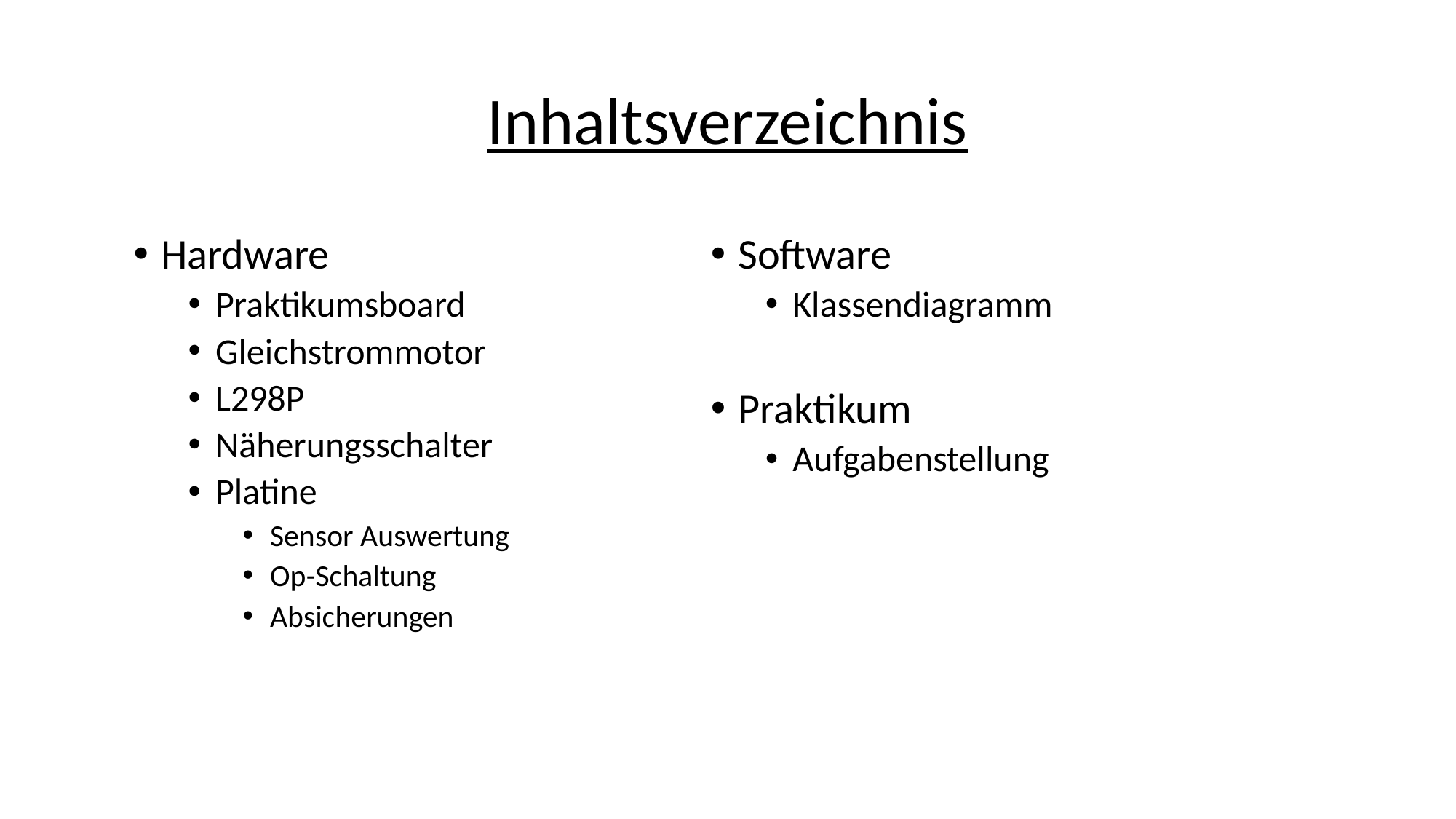

Inhaltsverzeichnis
Hardware
Praktikumsboard
Gleichstrommotor
L298P
Näherungsschalter
Platine
Sensor Auswertung
Op-Schaltung
Absicherungen

Software
Klassendiagramm

Praktikum
Aufgabenstellung